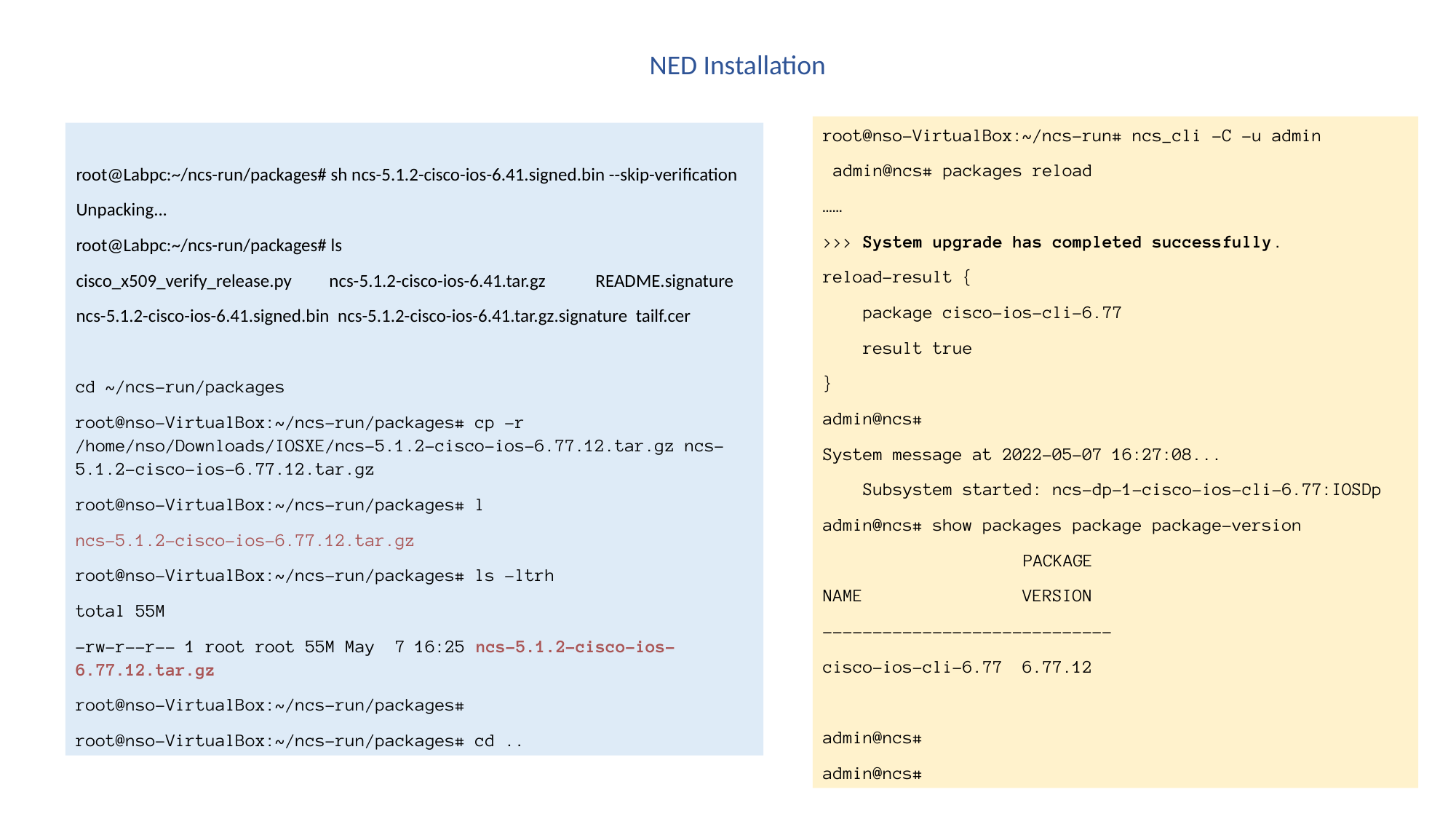

NED Installation
root@nso-VirtualBox:~/ncs-run# ncs_cli -C -u admin
 admin@ncs# packages reload
……
>>> System upgrade has completed successfully.
reload-result {
    package cisco-ios-cli-6.77
    result true
}
admin@ncs#
System message at 2022-05-07 16:27:08...
    Subsystem started: ncs-dp-1-cisco-ios-cli-6.77:IOSDp
admin@ncs# show packages package package-version
                    PACKAGE
NAME                VERSION
-----------------------------
cisco-ios-cli-6.77  6.77.12

admin@ncs#
admin@ncs#

root@Labpc:~/ncs-run/packages# sh ncs-5.1.2-cisco-ios-6.41.signed.bin --skip-verification
Unpacking...
root@Labpc:~/ncs-run/packages# ls
cisco_x509_verify_release.py         ncs-5.1.2-cisco-ios-6.41.tar.gz            README.signature
ncs-5.1.2-cisco-ios-6.41.signed.bin  ncs-5.1.2-cisco-ios-6.41.tar.gz.signature  tailf.cer

cd ~/ncs-run/packages
root@nso-VirtualBox:~/ncs-run/packages# cp -r /home/nso/Downloads/IOSXE/ncs-5.1.2-cisco-ios-6.77.12.tar.gz ncs-5.1.2-cisco-ios-6.77.12.tar.gz
root@nso-VirtualBox:~/ncs-run/packages# l
ncs-5.1.2-cisco-ios-6.77.12.tar.gz
root@nso-VirtualBox:~/ncs-run/packages# ls -ltrh
total 55M
-rw-r--r-- 1 root root 55M May  7 16:25 ncs-5.1.2-cisco-ios-6.77.12.tar.gz
root@nso-VirtualBox:~/ncs-run/packages#
root@nso-VirtualBox:~/ncs-run/packages# cd ..